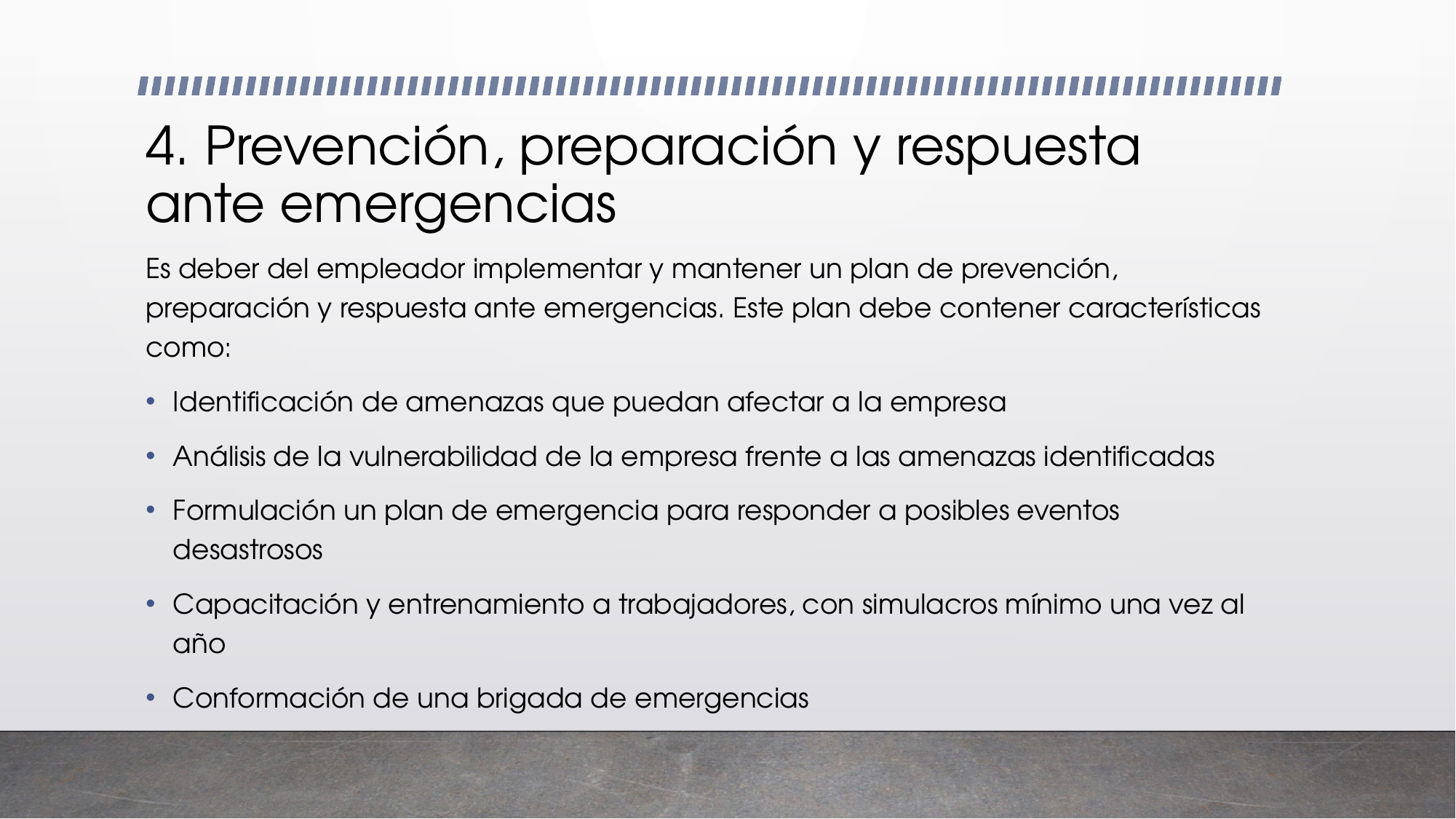

# 4. Prevención, preparación y respuesta ante emergencias
Es deber del empleador implementar y mantener un plan de prevención, preparación y respuesta ante emergencias. Este plan debe contener características como:
Identificación de amenazas que puedan afectar a la empresa
Análisis de la vulnerabilidad de la empresa frente a las amenazas identificadas
Formulación un plan de emergencia para responder a posibles eventos desastrosos
Capacitación y entrenamiento a trabajadores, con simulacros mínimo una vez al año
Conformación de una brigada de emergencias